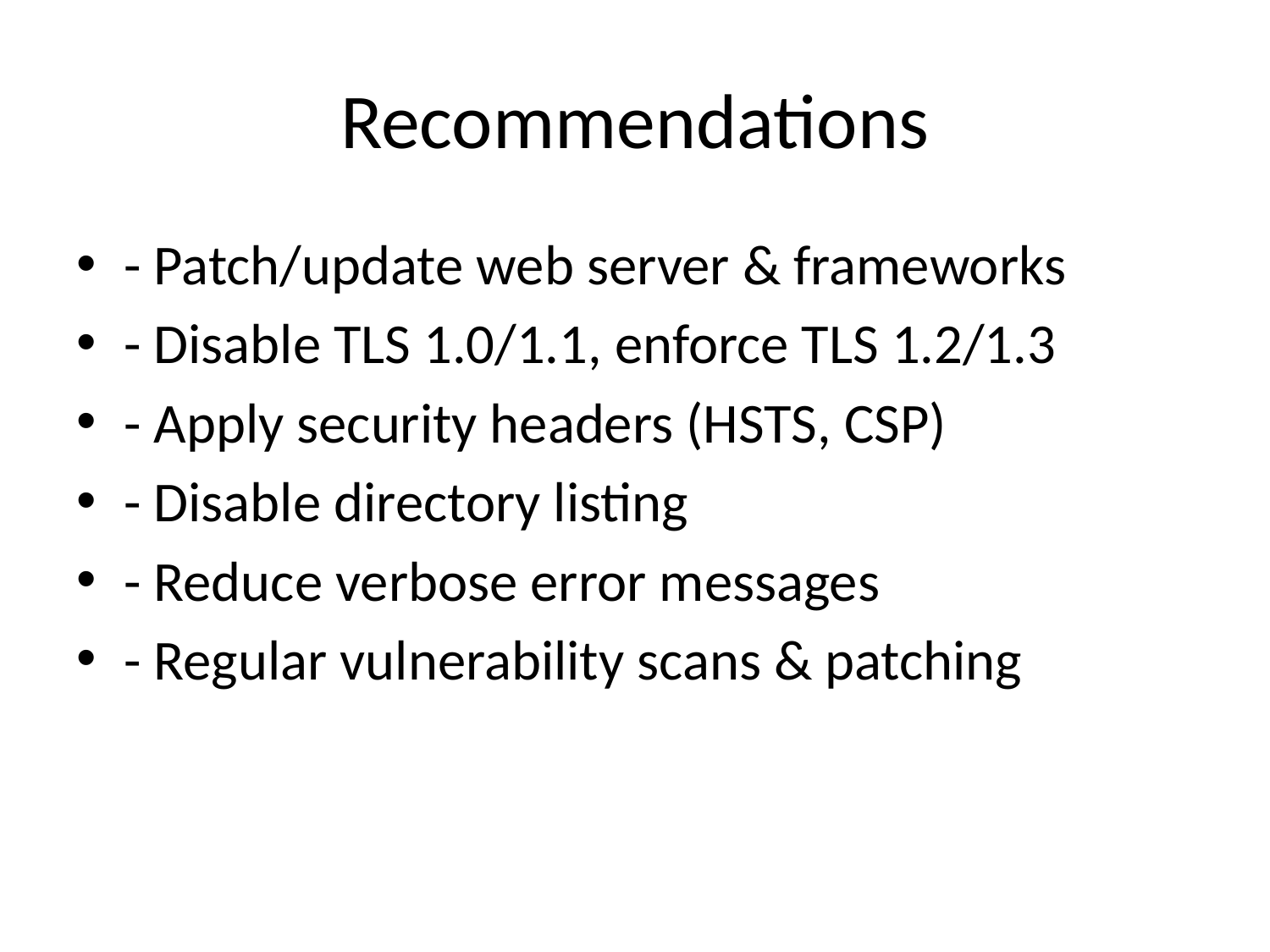

# Recommendations
- Patch/update web server & frameworks
- Disable TLS 1.0/1.1, enforce TLS 1.2/1.3
- Apply security headers (HSTS, CSP)
- Disable directory listing
- Reduce verbose error messages
- Regular vulnerability scans & patching